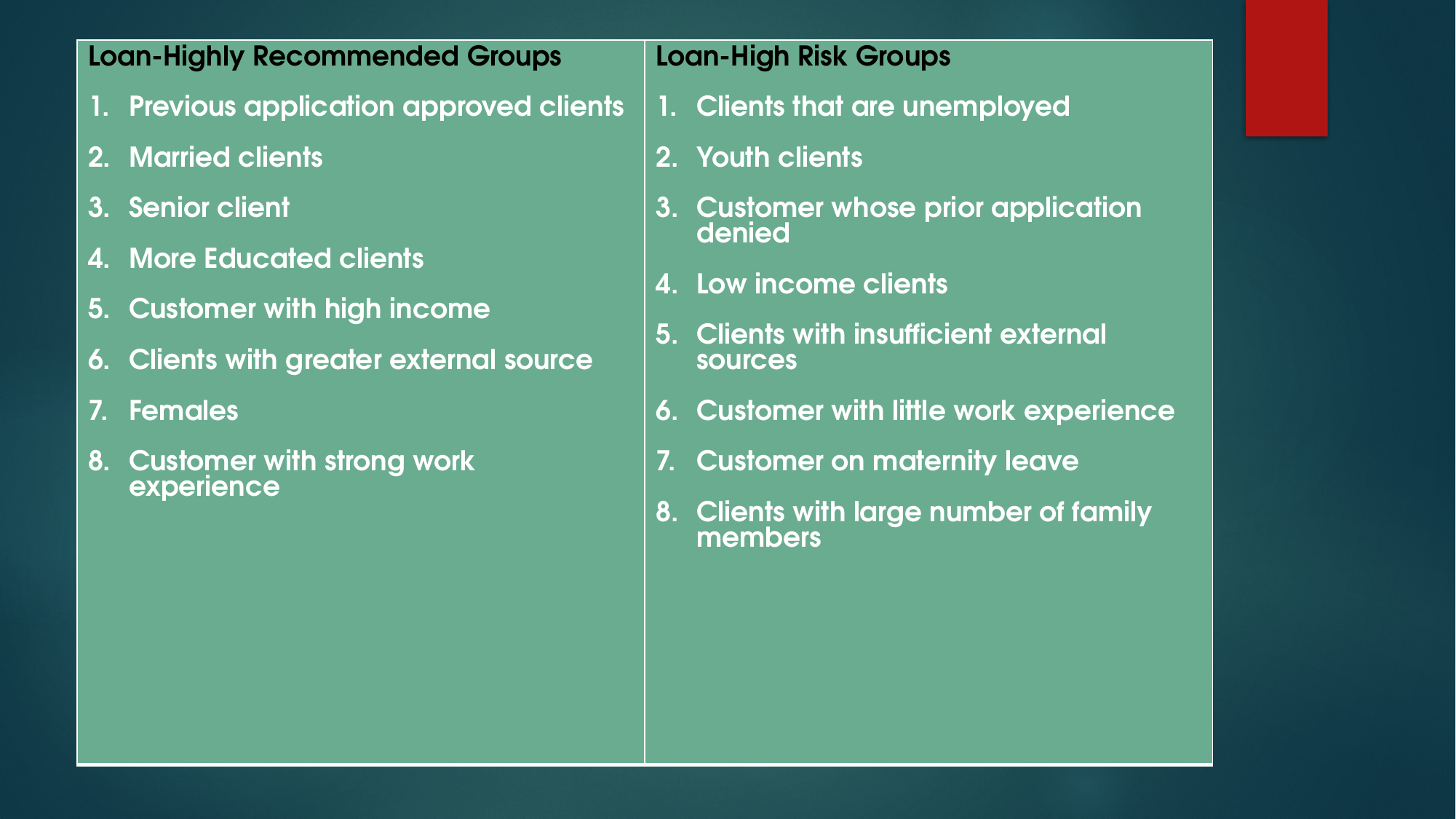

| Loan-Highly Recommended Groups Previous application approved clients Married clients Senior client More Educated clients Customer with high income Clients with greater external source Females Customer with strong work experience | Loan-High Risk Groups Clients that are unemployed Youth clients Customer whose prior application denied Low income clients Clients with insufficient external sources Customer with little work experience Customer on maternity leave Clients with large number of family members |
| --- | --- |
# Loan-Highly Recommended         Loan-High Risk Group                                                 Groups
Previous application approved clients

Married clients

Senior client

More Educated clients

Customer with high income

Clients with greater external source

Females

Customer with strong work experience